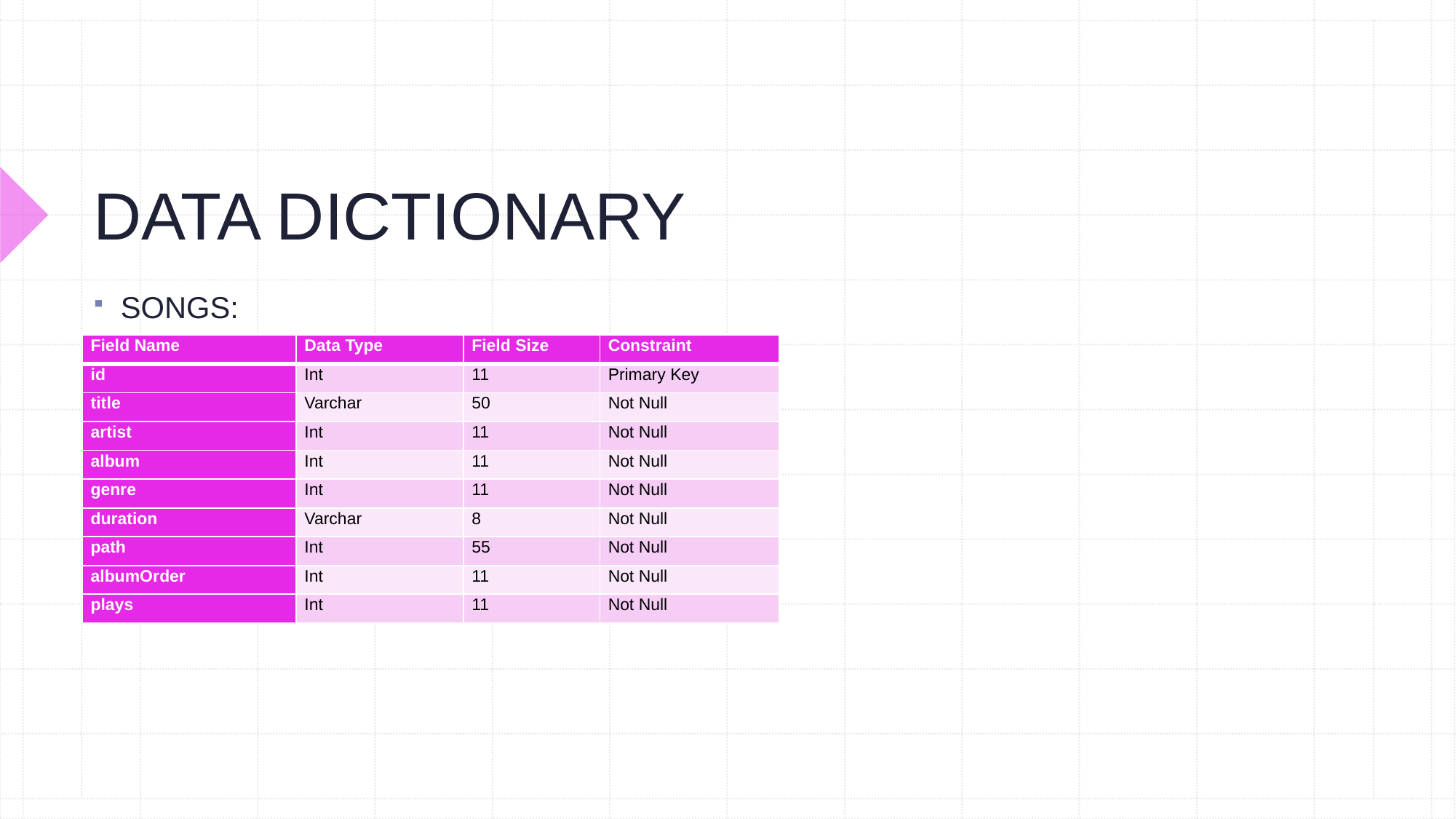

# DATA DICTIONARY
SONGS:
| Field Name | Data Type | Field Size | Constraint |
| --- | --- | --- | --- |
| id | Int | 11 | Primary Key |
| title | Varchar | 50 | Not Null |
| artist | Int | 11 | Not Null |
| album | Int | 11 | Not Null |
| genre | Int | 11 | Not Null |
| duration | Varchar | 8 | Not Null |
| path | Int | 55 | Not Null |
| albumOrder | Int | 11 | Not Null |
| plays | Int | 11 | Not Null |